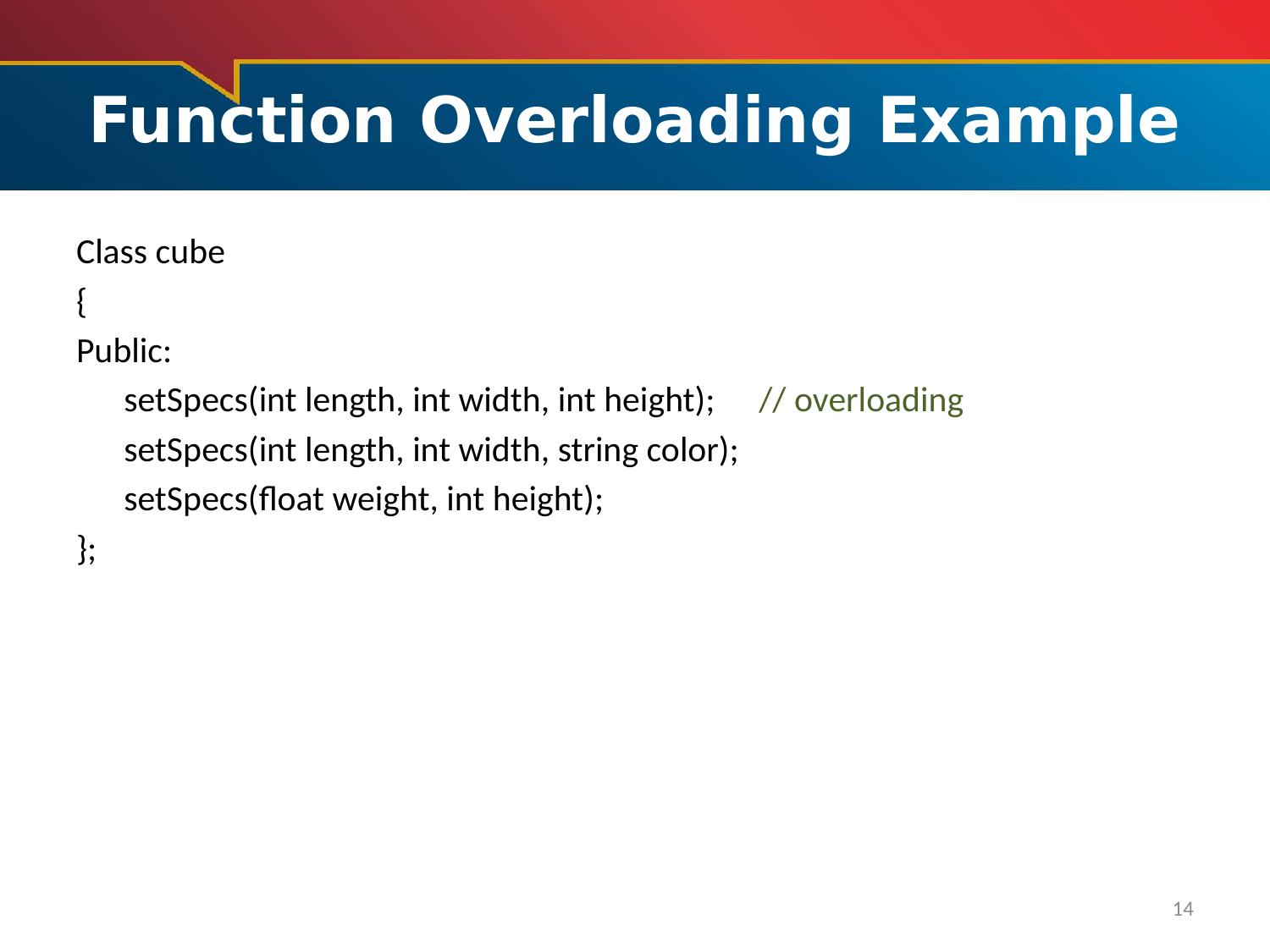

# Function Overloading Example
Class cube
{
Public:
	setSpecs(int length, int width, int height);	// overloading
	setSpecs(int length, int width, string color);
	setSpecs(float weight, int height);
};
14